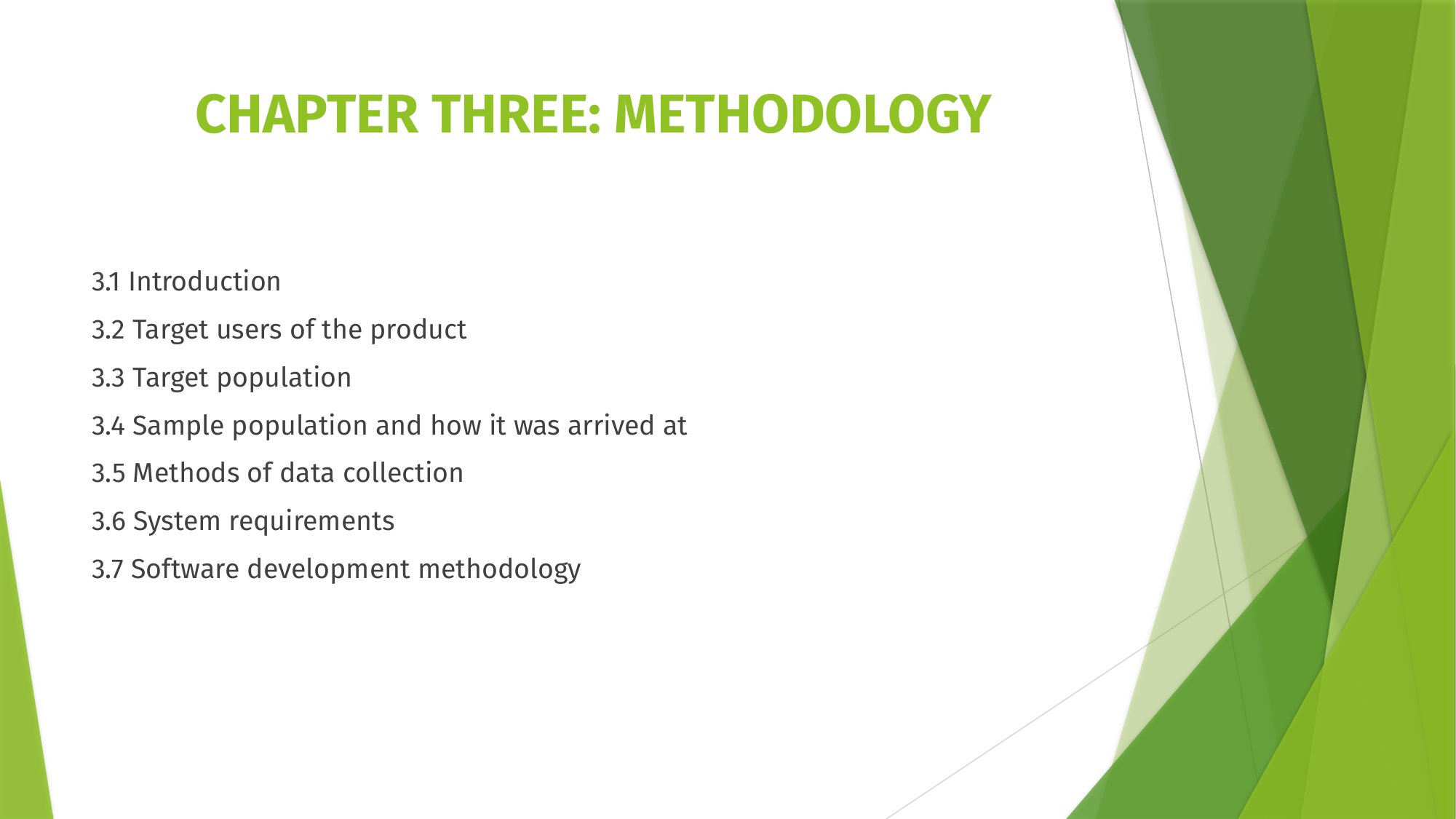

# CHAPTER THREE: METHODOLOGY
3.1 Introduction
3.2 Target users of the product
3.3 Target population
3.4 Sample population and how it was arrived at
3.5 Methods of data collection
3.6 System requirements
3.7 Software development methodology